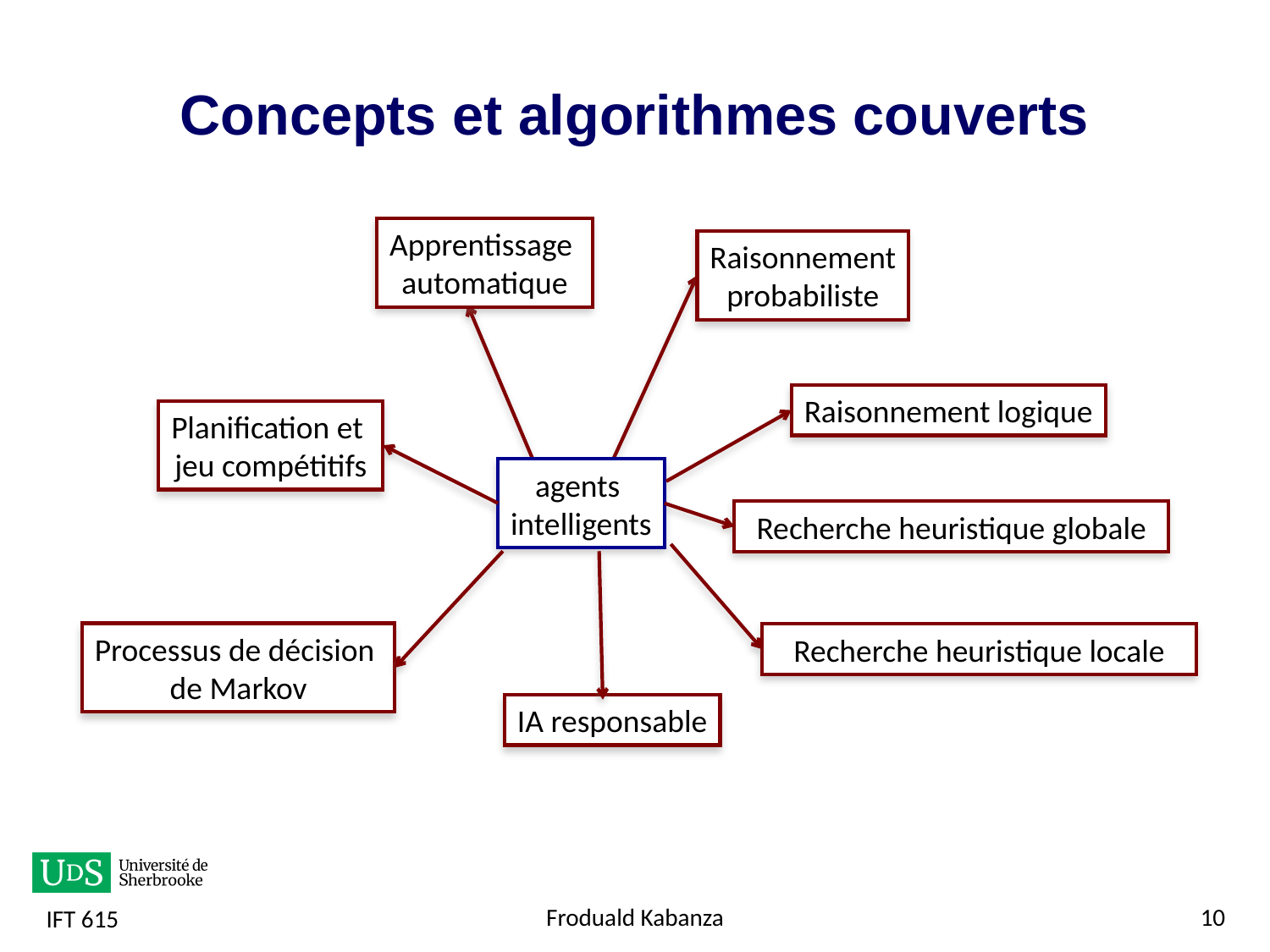

# Concepts et algorithmes couverts
Apprentissage
automatique
Raisonnement
probabiliste
Raisonnement logique
Planification et
jeu compétitifs
agents
intelligents
Recherche heuristique globale
Processus de décision
de Markov
Recherche heuristique locale
IA responsable
Froduald Kabanza
10
IFT 615